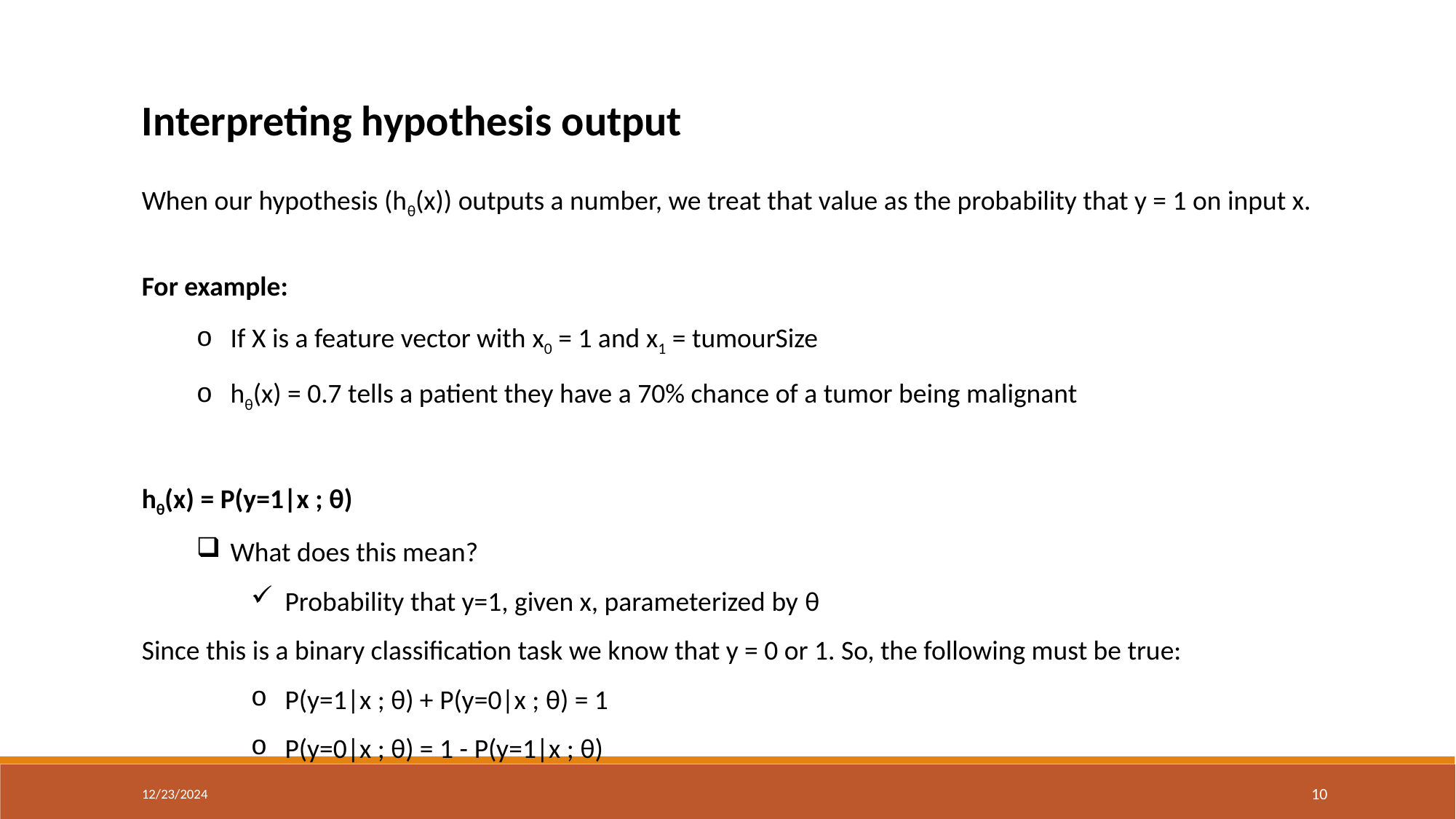

Interpreting hypothesis output
When our hypothesis (hθ(x)) outputs a number, we treat that value as the probability that y = 1 on input x.

For example:
If X is a feature vector with x0 = 1 and x1 = tumourSize
hθ(x) = 0.7 tells a patient they have a 70% chance of a tumor being malignant

hθ(x) = P(y=1|x ; θ)
What does this mean?
Probability that y=1, given x, parameterized by θ
Since this is a binary classification task we know that y = 0 or 1. So, the following must be true:
P(y=1|x ; θ) + P(y=0|x ; θ) = 1
P(y=0|x ; θ) = 1 - P(y=1|x ; θ)
12/23/2024
10